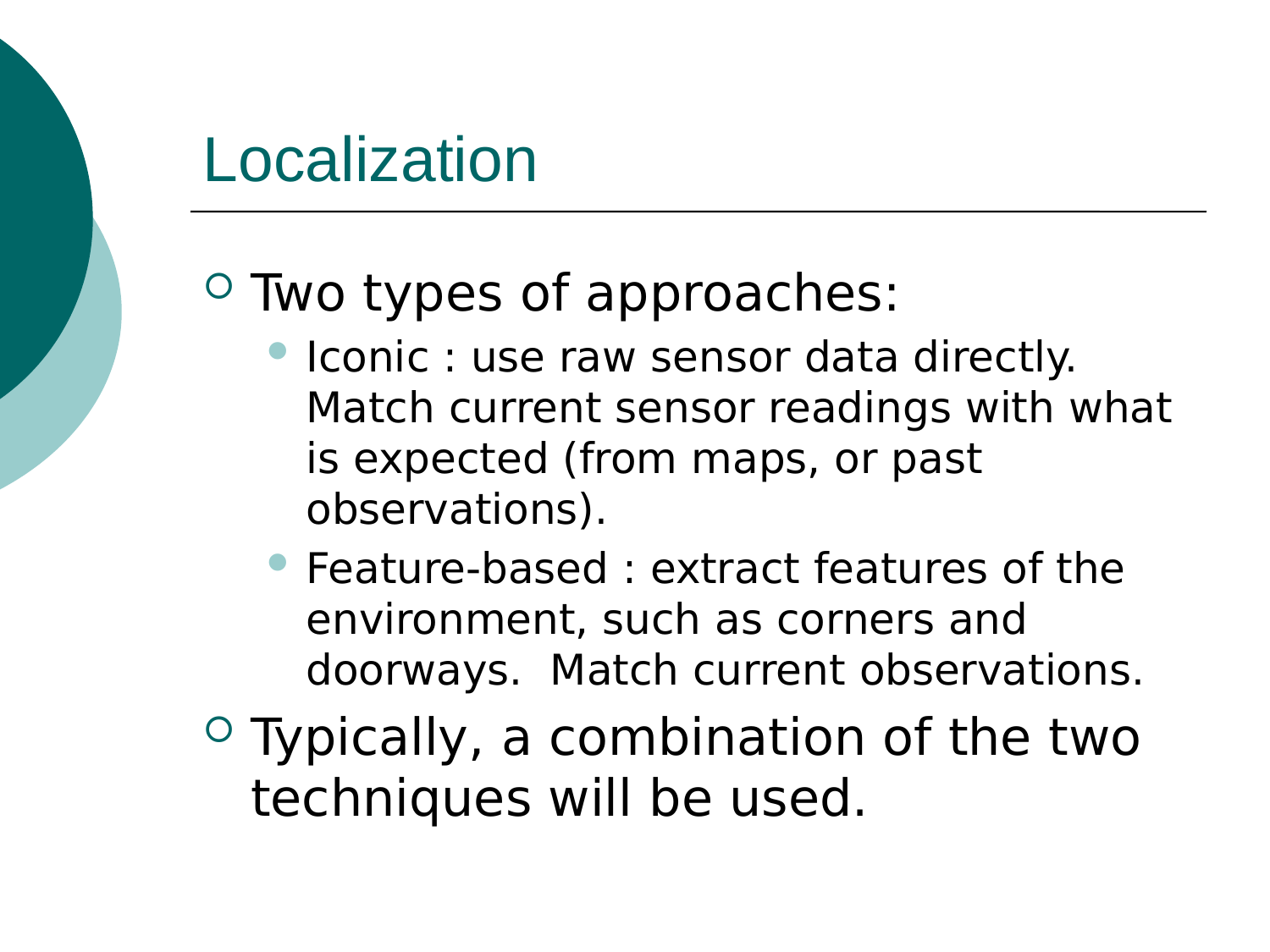

# Localization
Two types of approaches:
Iconic : use raw sensor data directly.  Match current sensor readings with what is expected (from maps, or past observations).
Feature-based : extract features of the environment, such as corners and doorways.  Match current observations.
Typically, a combination of the two techniques will be used.